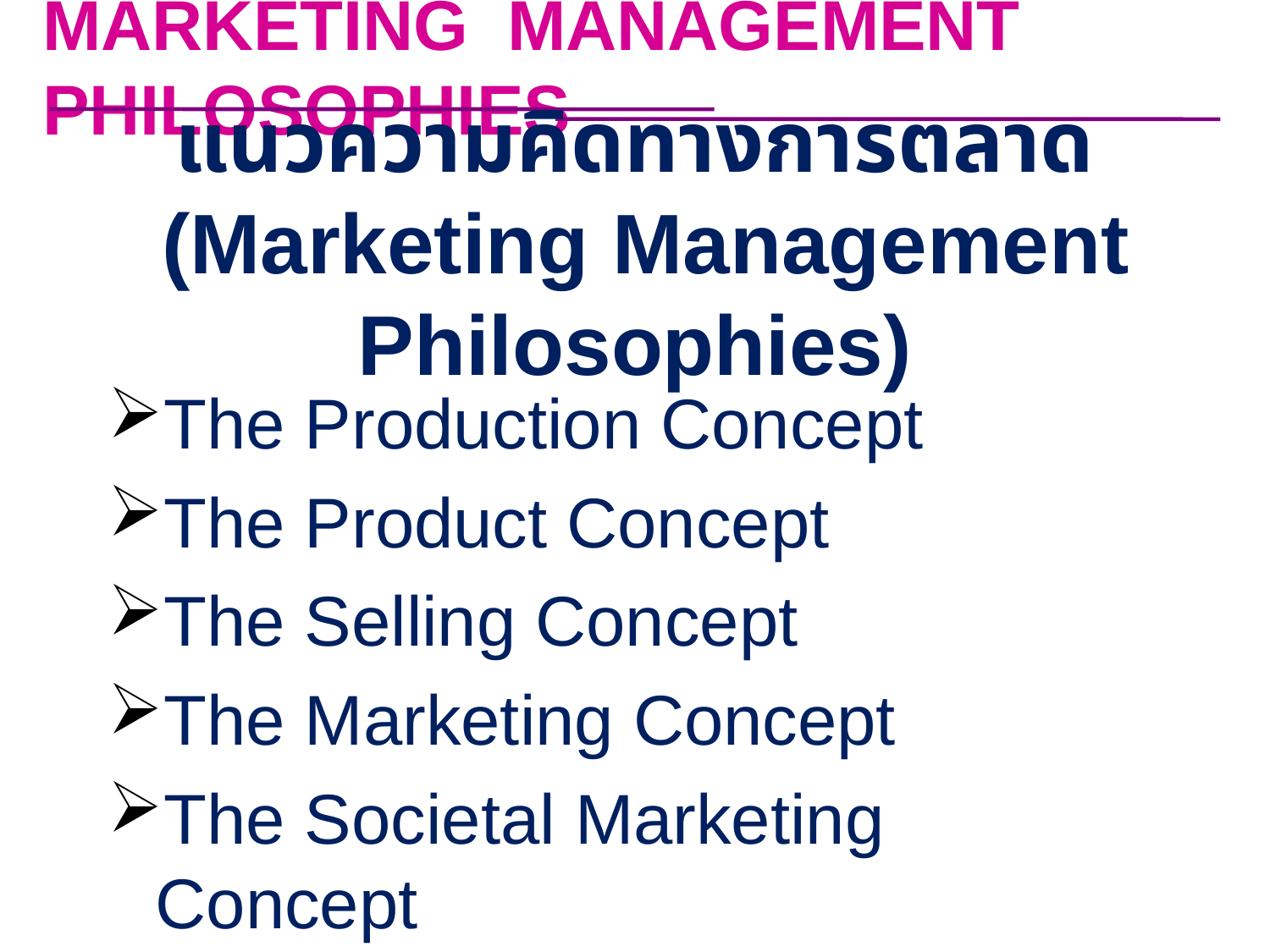

MARKETING  MANAGEMENT PHILOSOPHIES
# แนวความคิดทางการตลาด (Marketing Management Philosophies)
The Production Concept
The Product Concept
The Selling Concept
The Marketing Concept
The Societal Marketing Concept